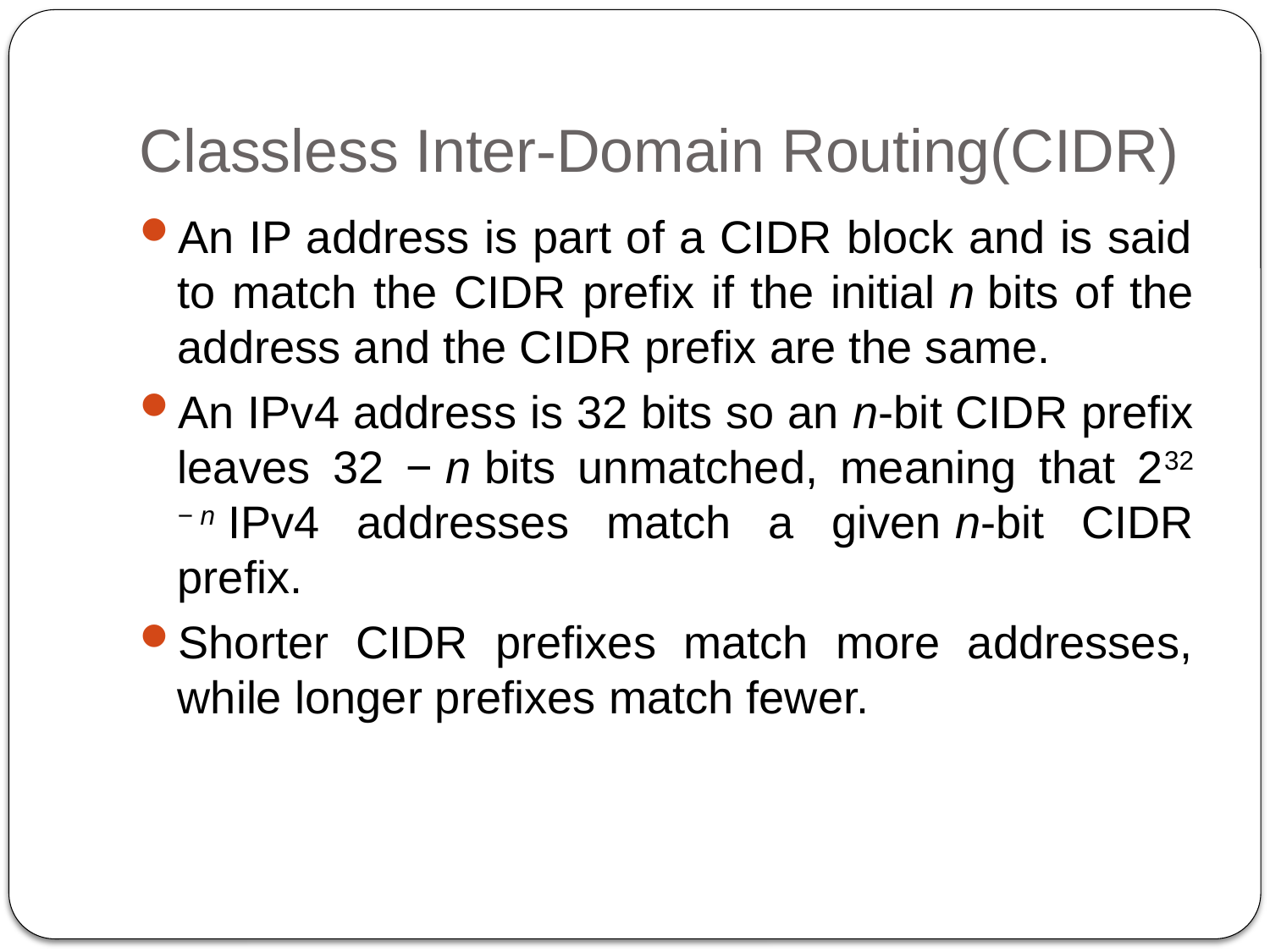

# Classless Inter-Domain Routing(CIDR)
An IP address is part of a CIDR block and is said to match the CIDR prefix if the initial n bits of the address and the CIDR prefix are the same.
An IPv4 address is 32 bits so an n-bit CIDR prefix leaves 32 − n bits unmatched, meaning that 232 − n IPv4 addresses match a given n-bit CIDR prefix.
Shorter CIDR prefixes match more addresses, while longer prefixes match fewer.